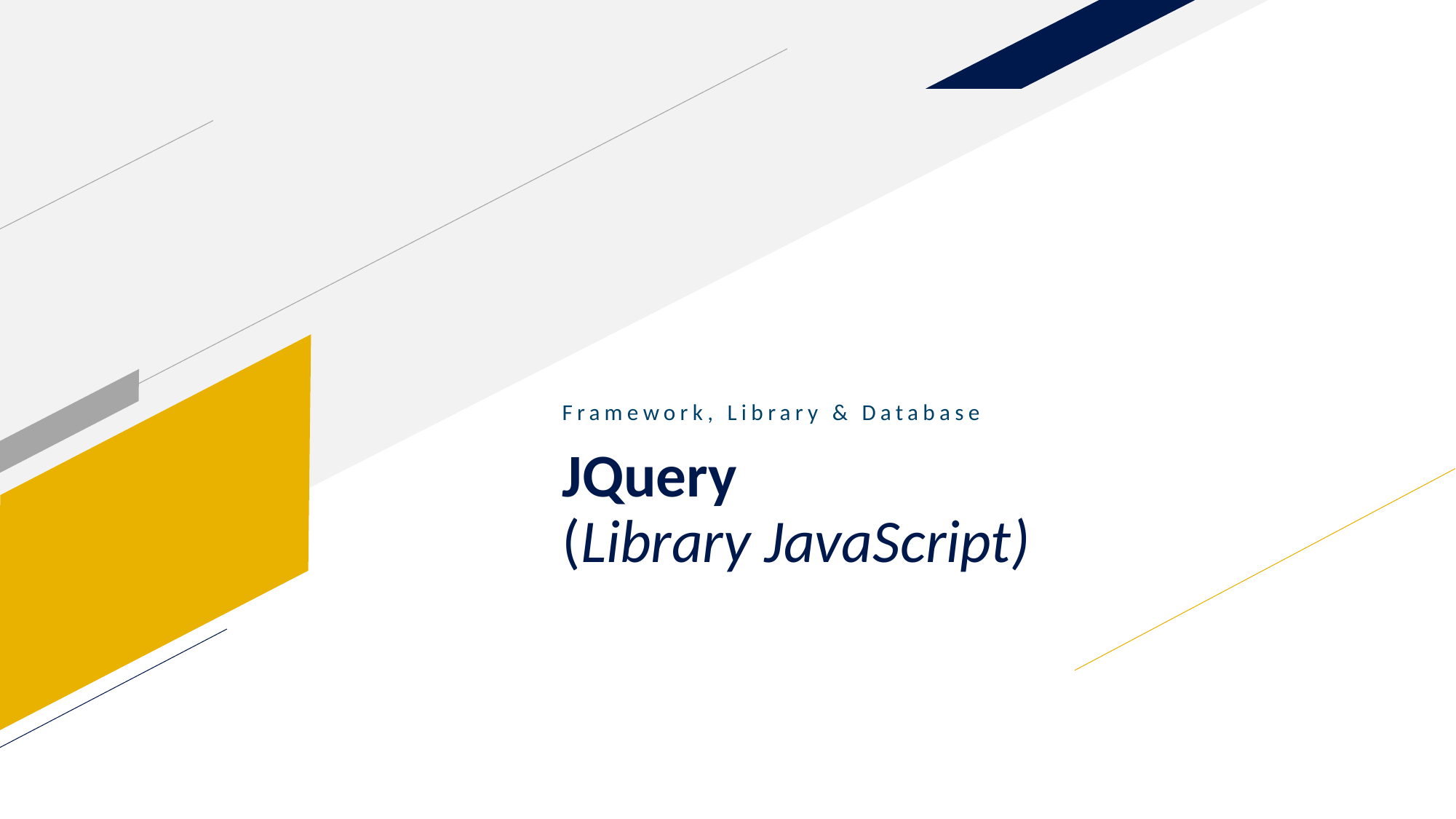

Framework, Library & Database
# JQuery (Library JavaScript)